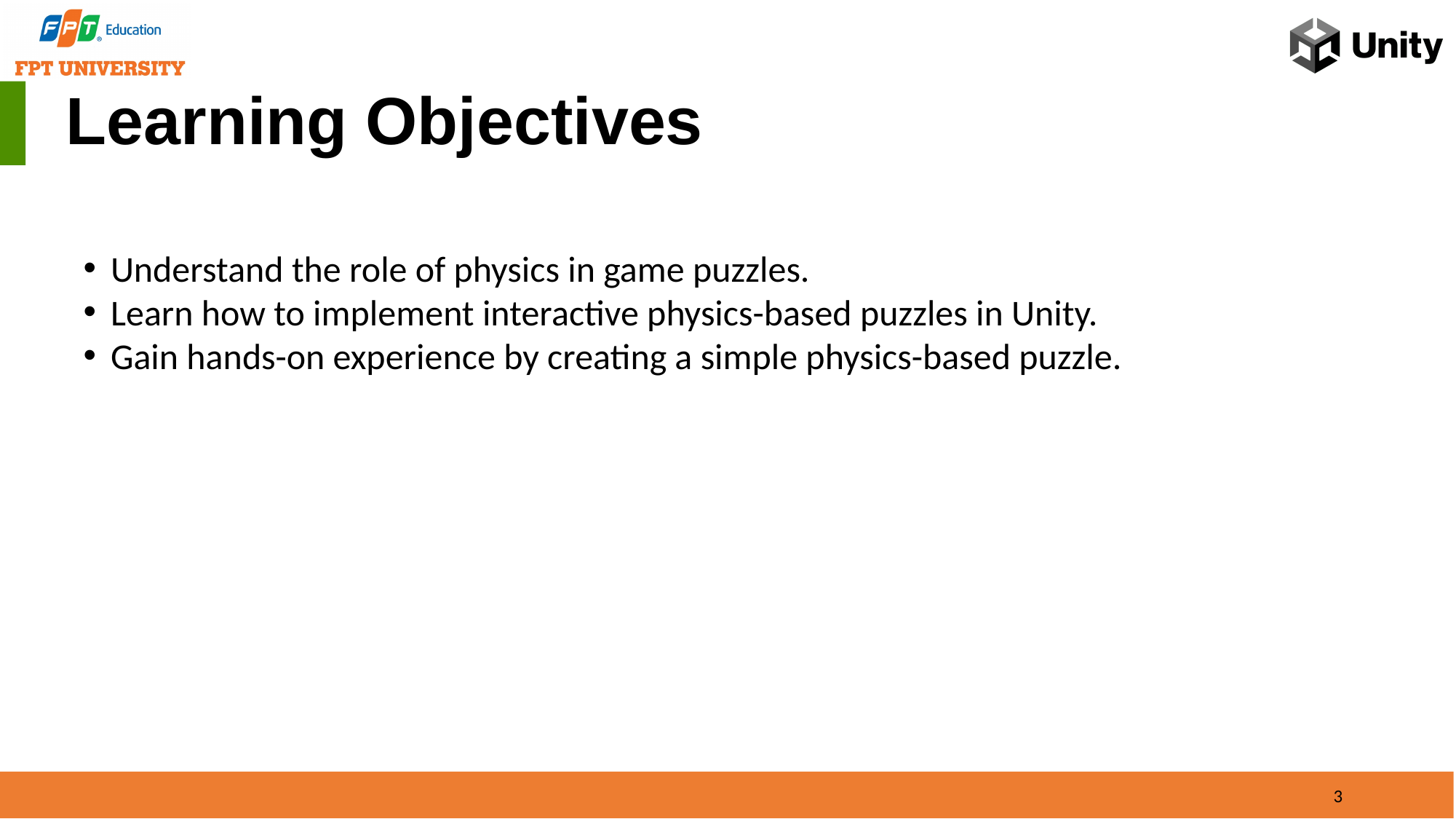

# Learning Objectives
Understand the role of physics in game puzzles.
Learn how to implement interactive physics-based puzzles in Unity.
Gain hands-on experience by creating a simple physics-based puzzle.
3